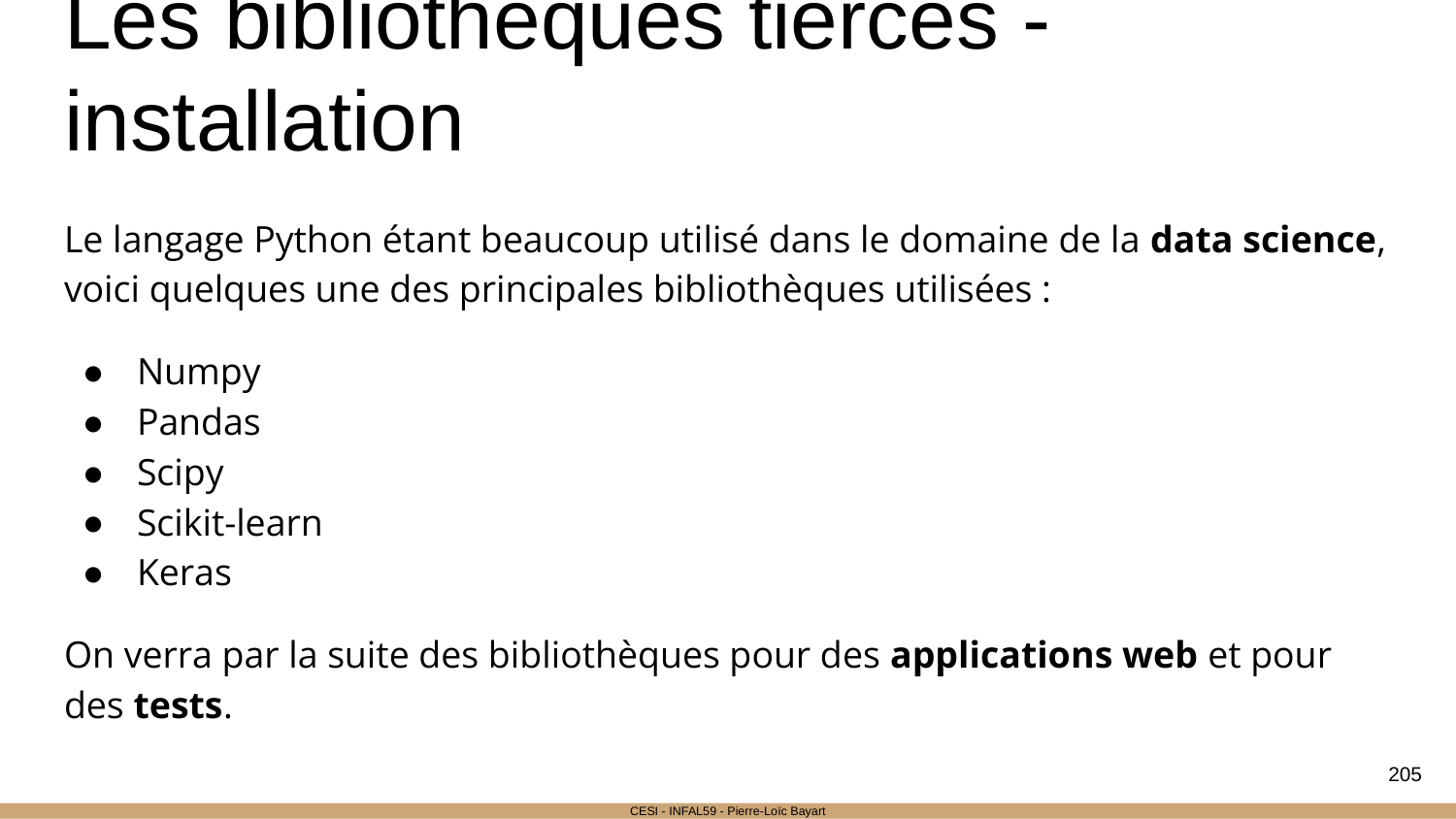

# Les bibliothèques tierces - installation
Le langage Python étant beaucoup utilisé dans le domaine de la data science, voici quelques une des principales bibliothèques utilisées :
Numpy
Pandas
Scipy
Scikit-learn
Keras
On verra par la suite des bibliothèques pour des applications web et pour des tests.
205